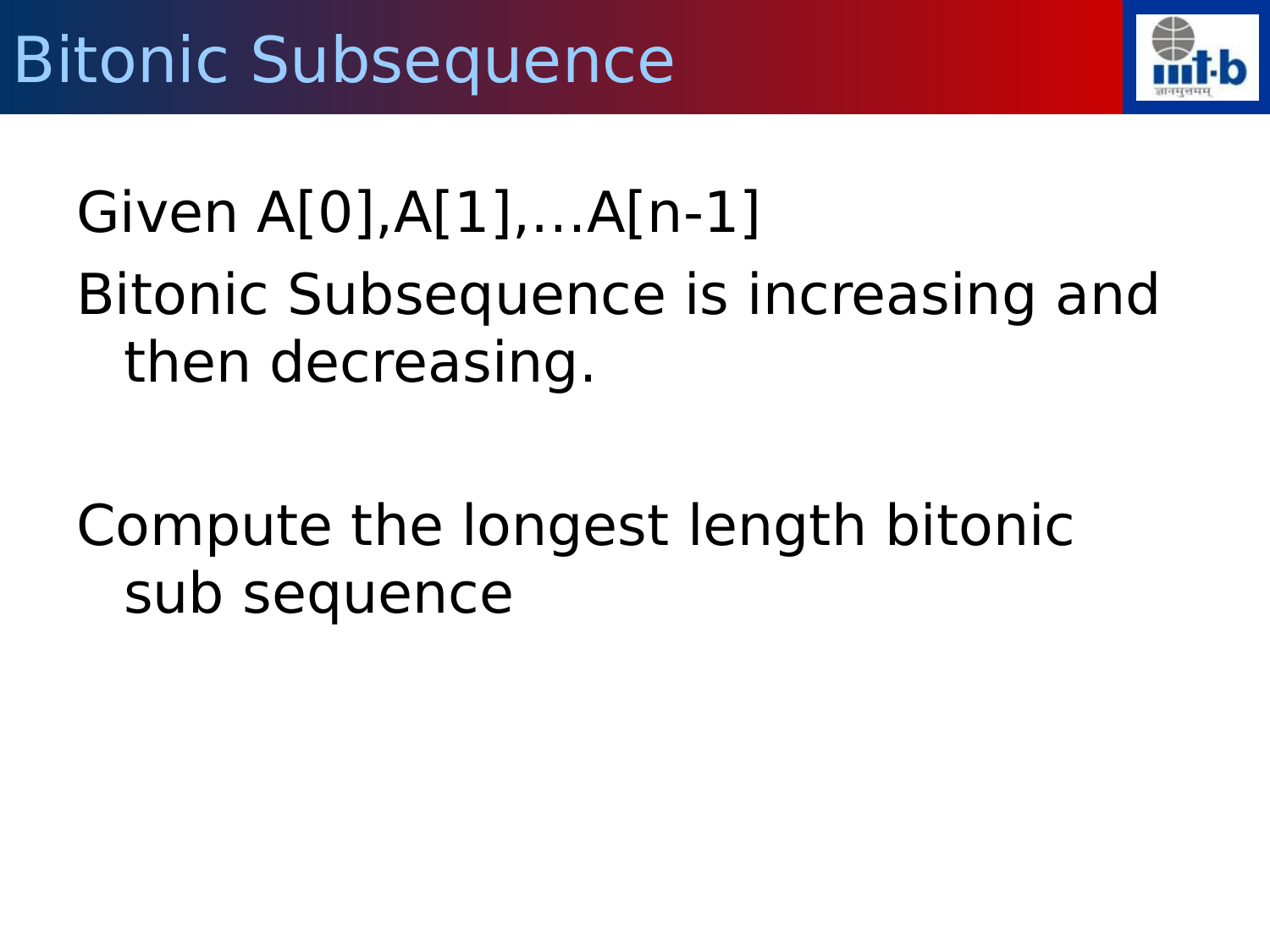

Bitonic Subsequence
Given A[0],A[1],…A[n-1]
Bitonic Subsequence is increasing and then decreasing.

Compute the longest length bitonic sub sequence